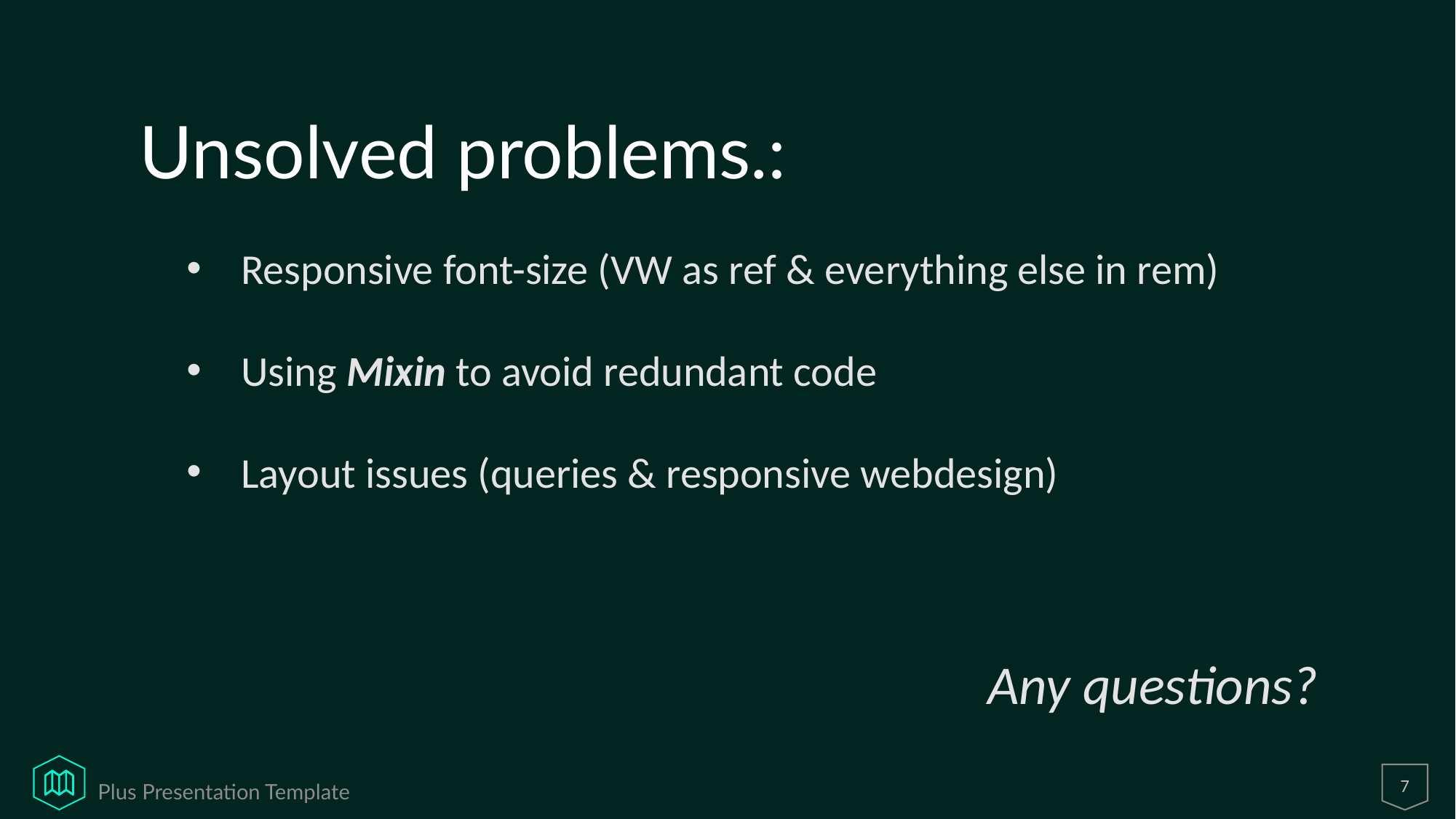

Unsolved problems.:
Responsive font-size (VW as ref & everything else in rem)

Using Mixin to avoid redundant code

Layout issues (queries & responsive webdesign)

Any questions?
7